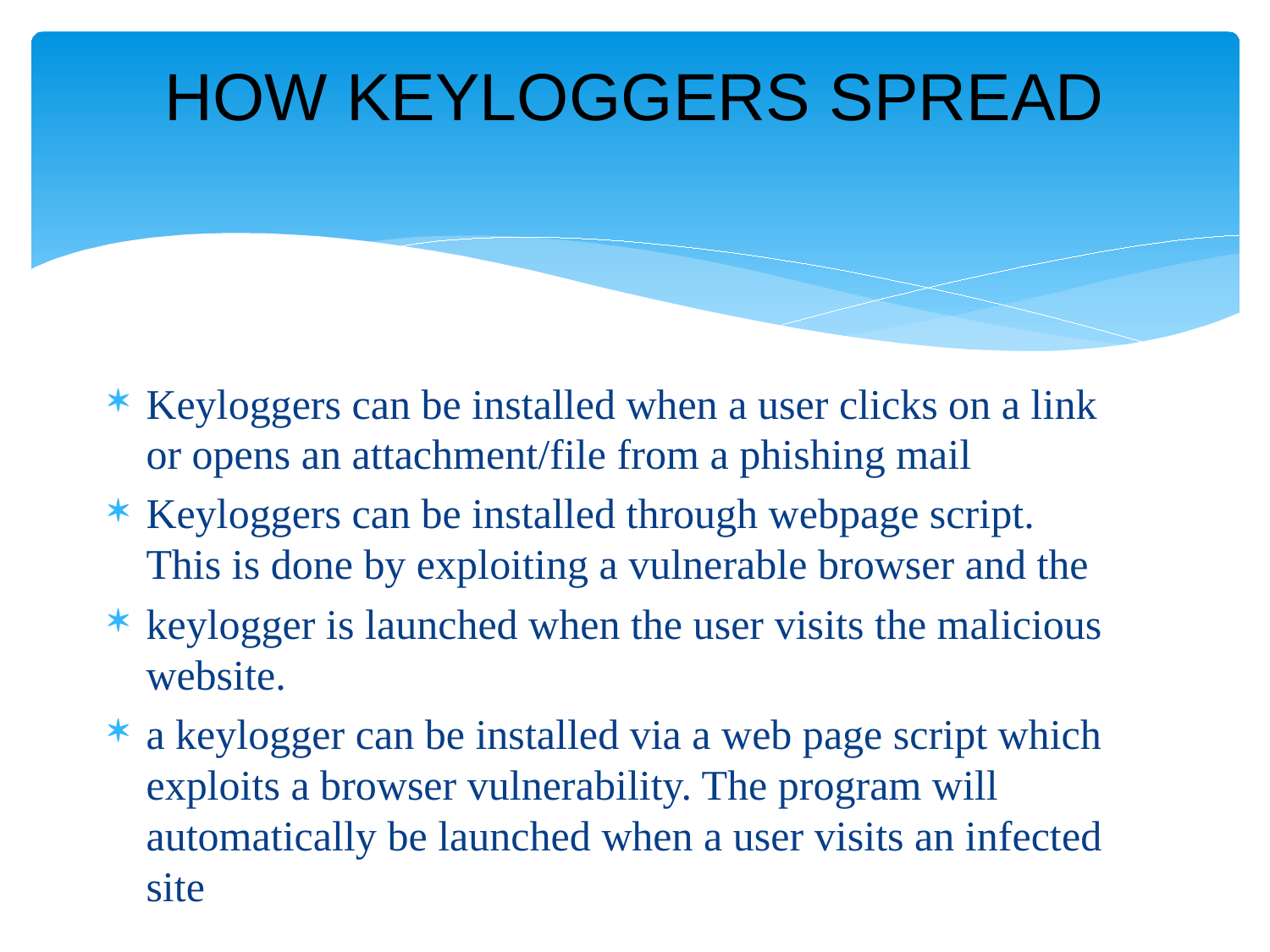

# HOW KEYLOGGERS SPREAD
Keyloggers can be installed when a user clicks on a link or opens an attachment/file from a phishing mail
Keyloggers can be installed through webpage script. This is done by exploiting a vulnerable browser and the
keylogger is launched when the user visits the malicious website.
a keylogger can be installed via a web page script which exploits a browser vulnerability. The program will automatically be launched when a user visits an infected site